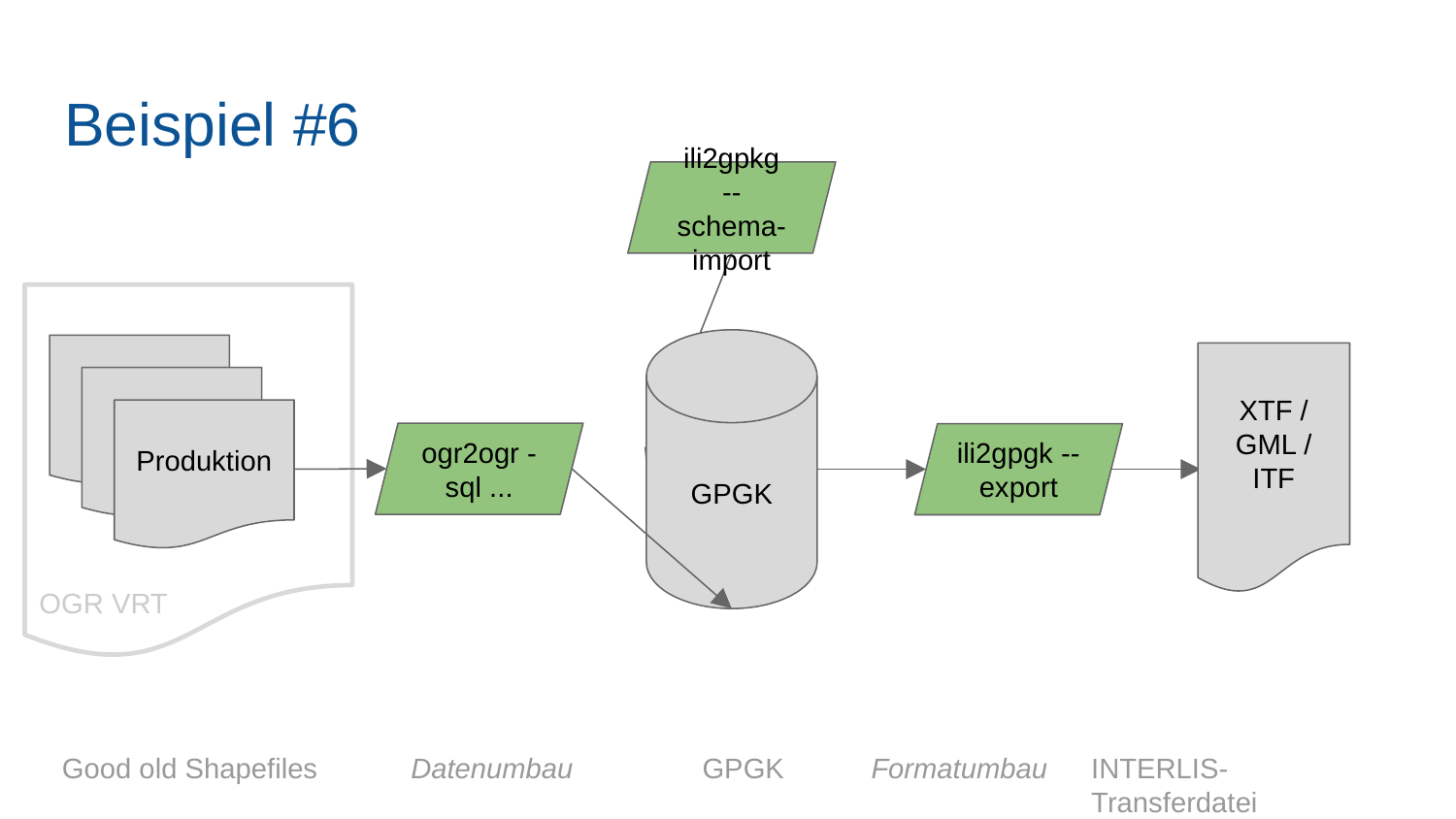

# Beispiel #6

ili2gpkg
--schema-import

GPGK

XTF / GML / ITF

Produktion
ogr2ogr -sql ...
ili2gpgk --export
OGR VRT
Good old Shapefiles
Datenumbau
GPGK

Formatumbau
INTERLIS-Transferdatei